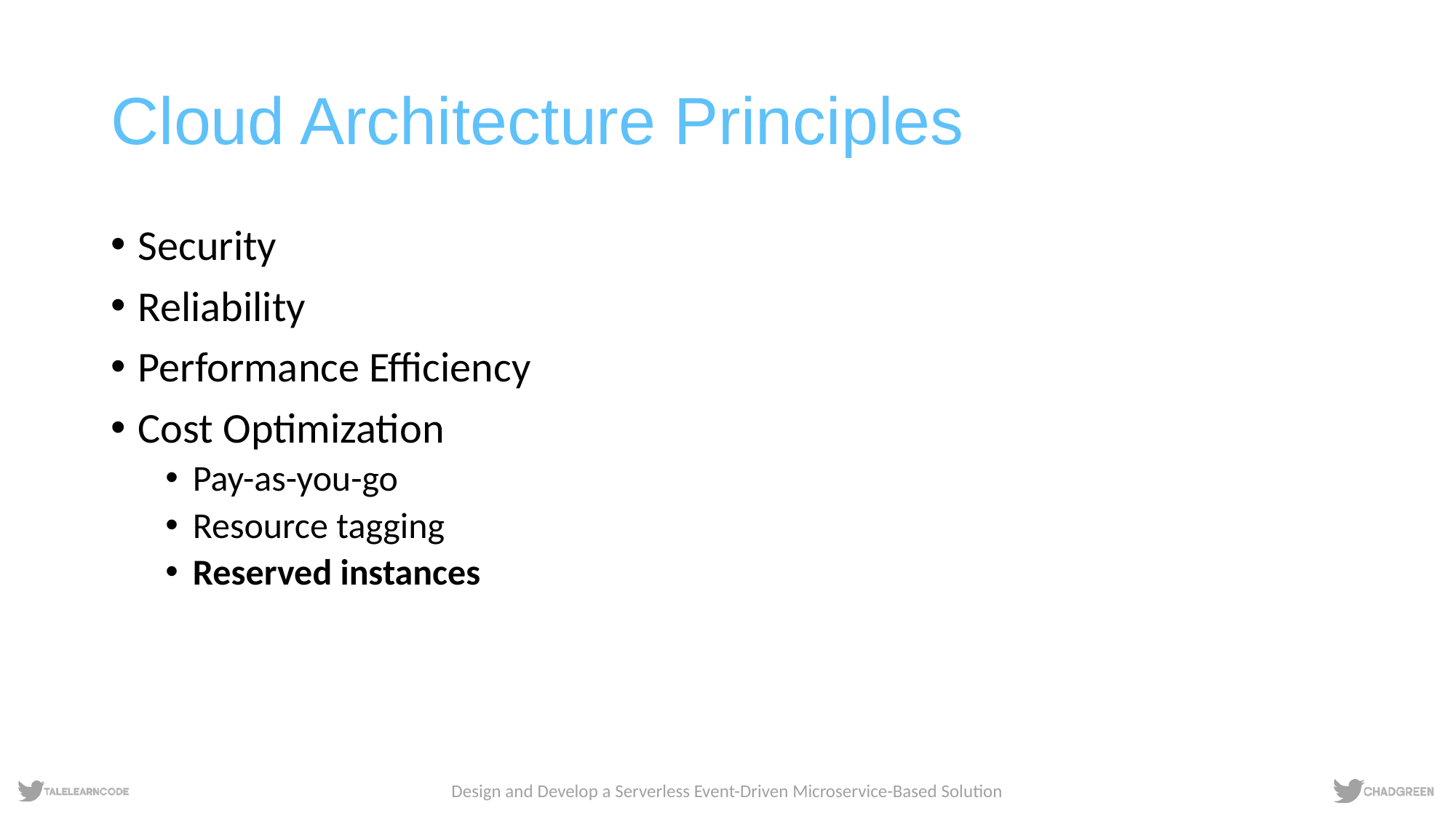

# Cloud Architecture Principles
Security
Reliability
Performance Efficiency
Cost Optimization
Pay-as-you-go
Resource tagging
Reserved instances